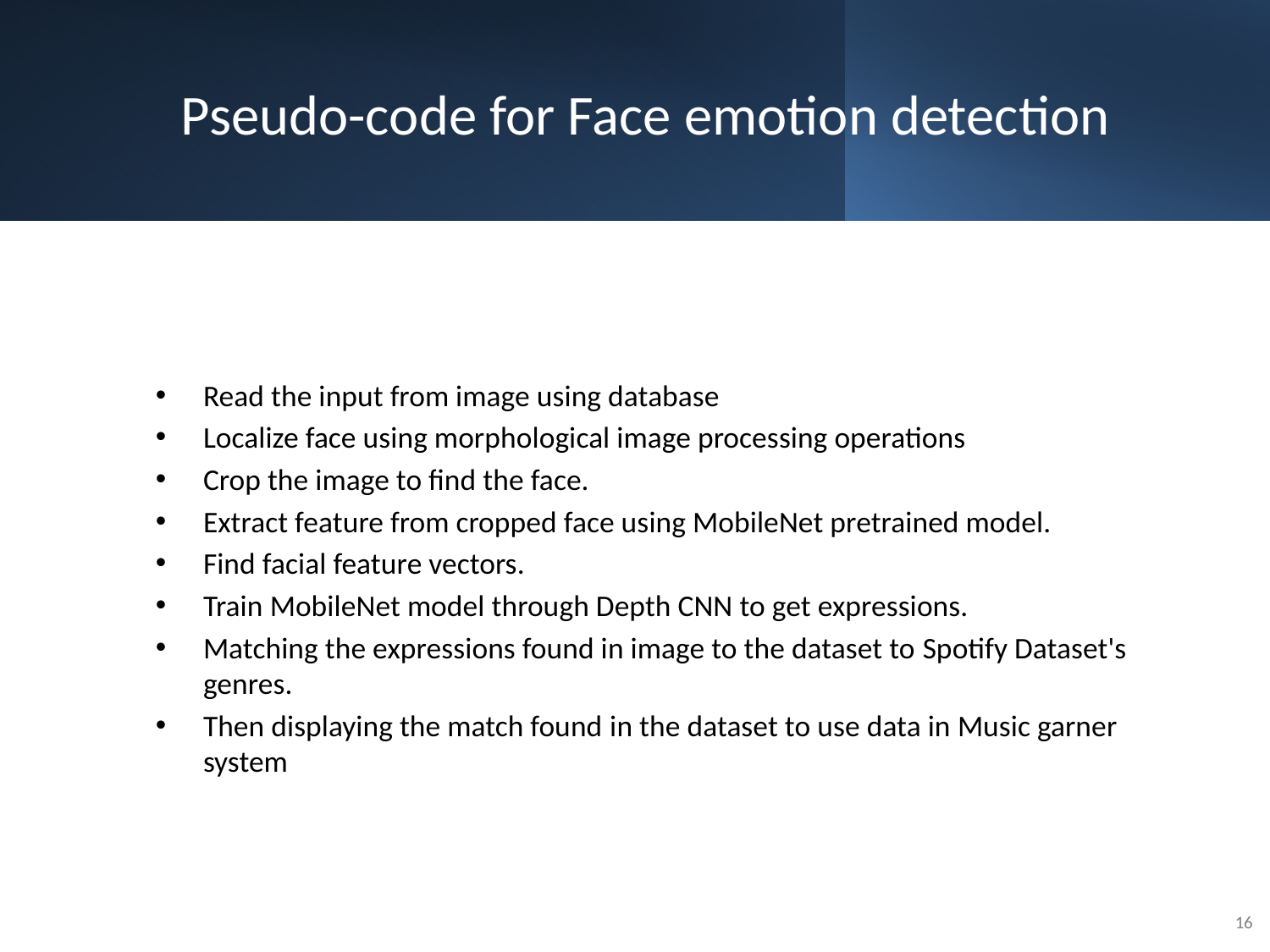

# Pseudo-code for Face emotion detection
Read the input from image using database
Localize face using morphological image processing operations
Crop the image to find the face.
Extract feature from cropped face using MobileNet pretrained model.
Find facial feature vectors.
Train MobileNet model through Depth CNN to get expressions.
Matching the expressions found in image to the dataset to Spotify Dataset's genres.
Then displaying the match found in the dataset to use data in Music garner system
16